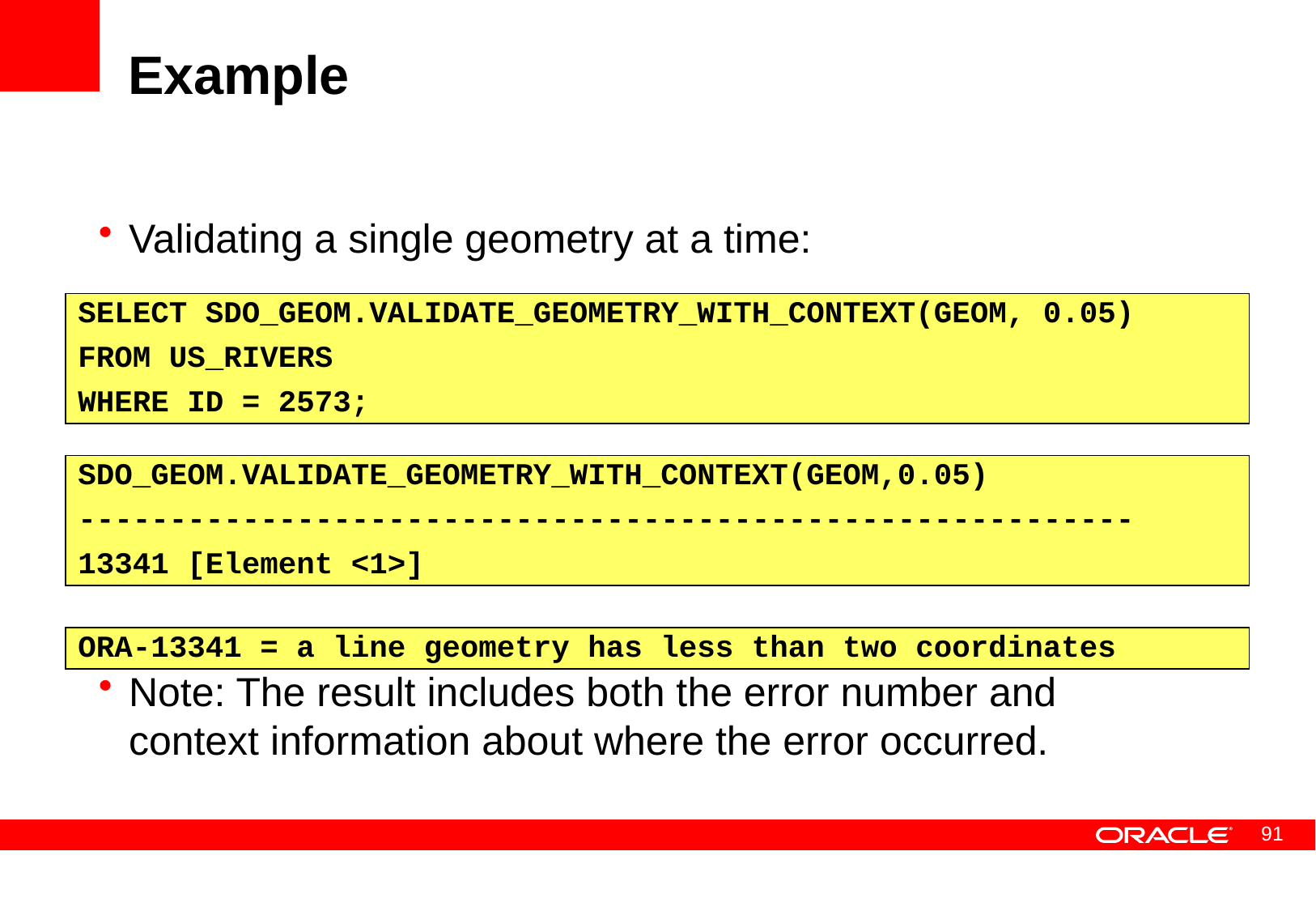

# Example
Validating a single geometry at a time:

Note: The result includes both the error number and context information about where the error occurred.
SELECT SDO_GEOM.VALIDATE_GEOMETRY_WITH_CONTEXT(GEOM, 0.05)
FROM US_RIVERS
WHERE ID = 2573;
SDO_GEOM.VALIDATE_GEOMETRY_WITH_CONTEXT(GEOM,0.05)
----------------------------------------------------------
13341 [Element <1>]
ORA-13341 = a line geometry has less than two coordinates